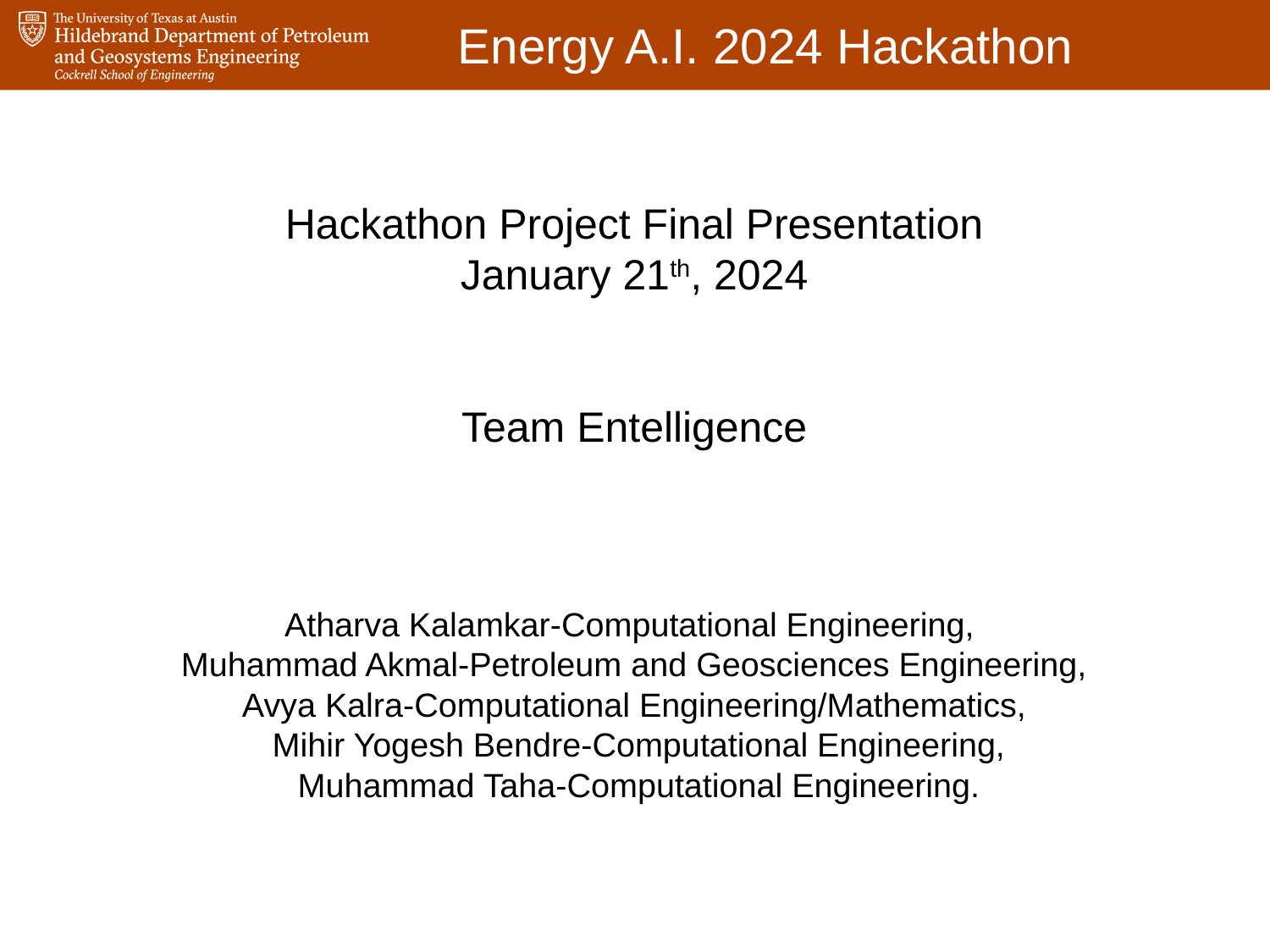

Hackathon Project Final Presentation
January 21th, 2024

Team Entelligence

Atharva Kalamkar-Computational Engineering,
Muhammad Akmal-Petroleum and Geosciences Engineering,
Avya Kalra-Computational Engineering/Mathematics,
 Mihir Yogesh Bendre-Computational Engineering,
 Muhammad Taha-Computational Engineering.